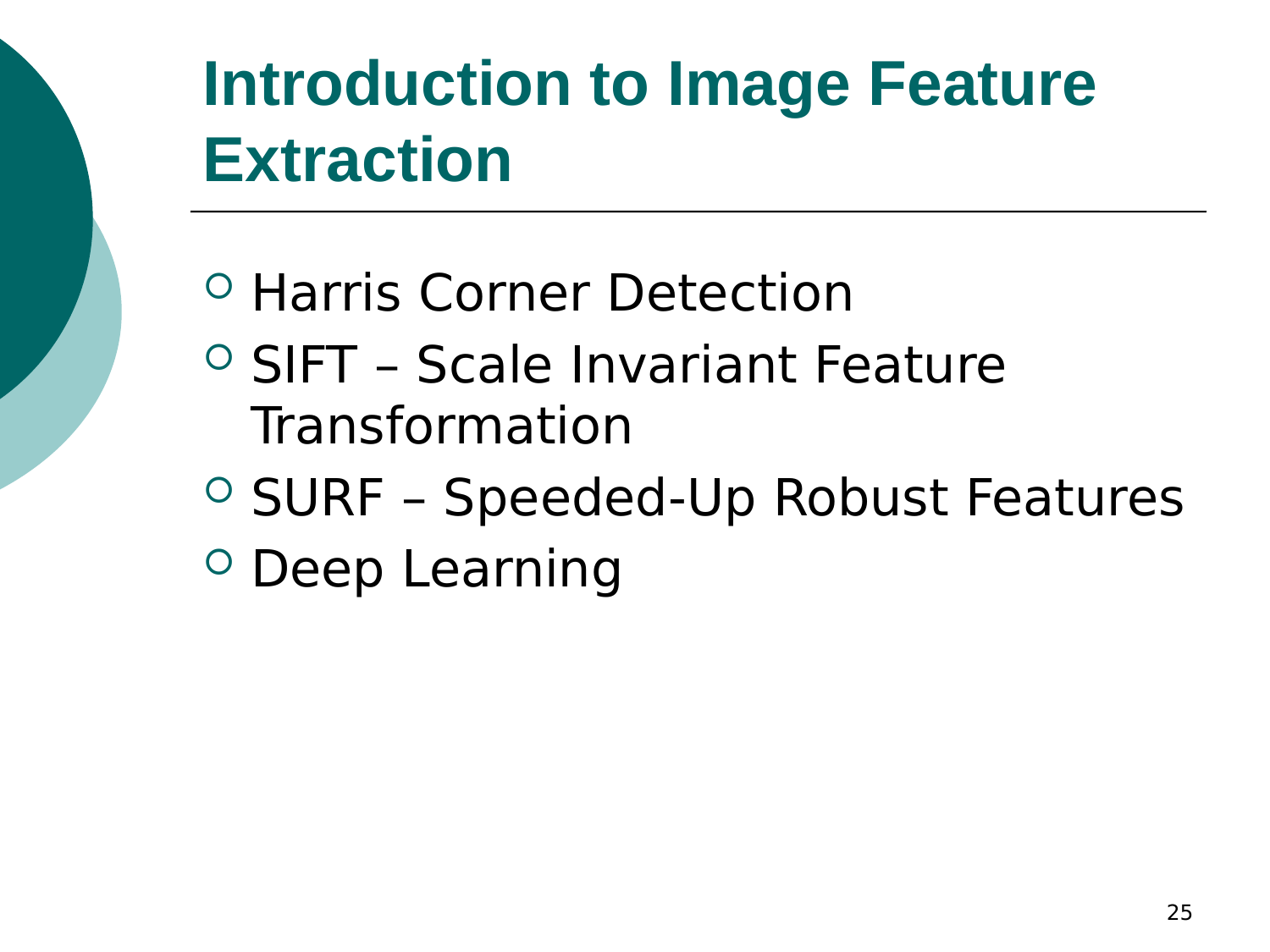

# Introduction to Image Feature Extraction
Harris Corner Detection
SIFT – Scale Invariant Feature Transformation
SURF – Speeded-Up Robust Features
Deep Learning
25